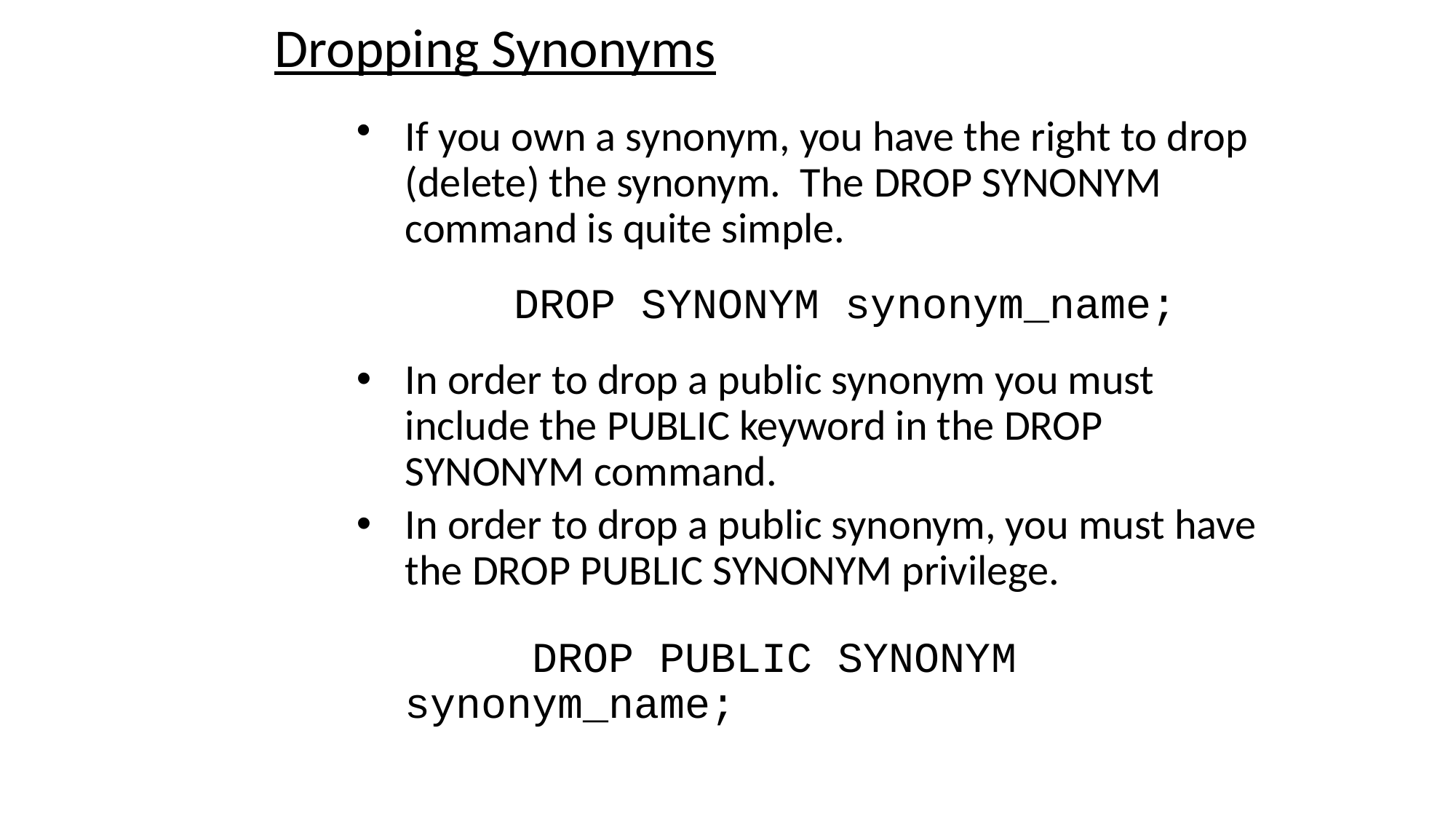

# Dropping Synonyms
If you own a synonym, you have the right to drop (delete) the synonym.  The DROP SYNONYM command is quite simple.

		DROP SYNONYM synonym_name;

In order to drop a public synonym you must include the PUBLIC keyword in the DROP SYNONYM command.
In order to drop a public synonym, you must have the DROP PUBLIC SYNONYM privilege.

	     DROP PUBLIC SYNONYM synonym_name;